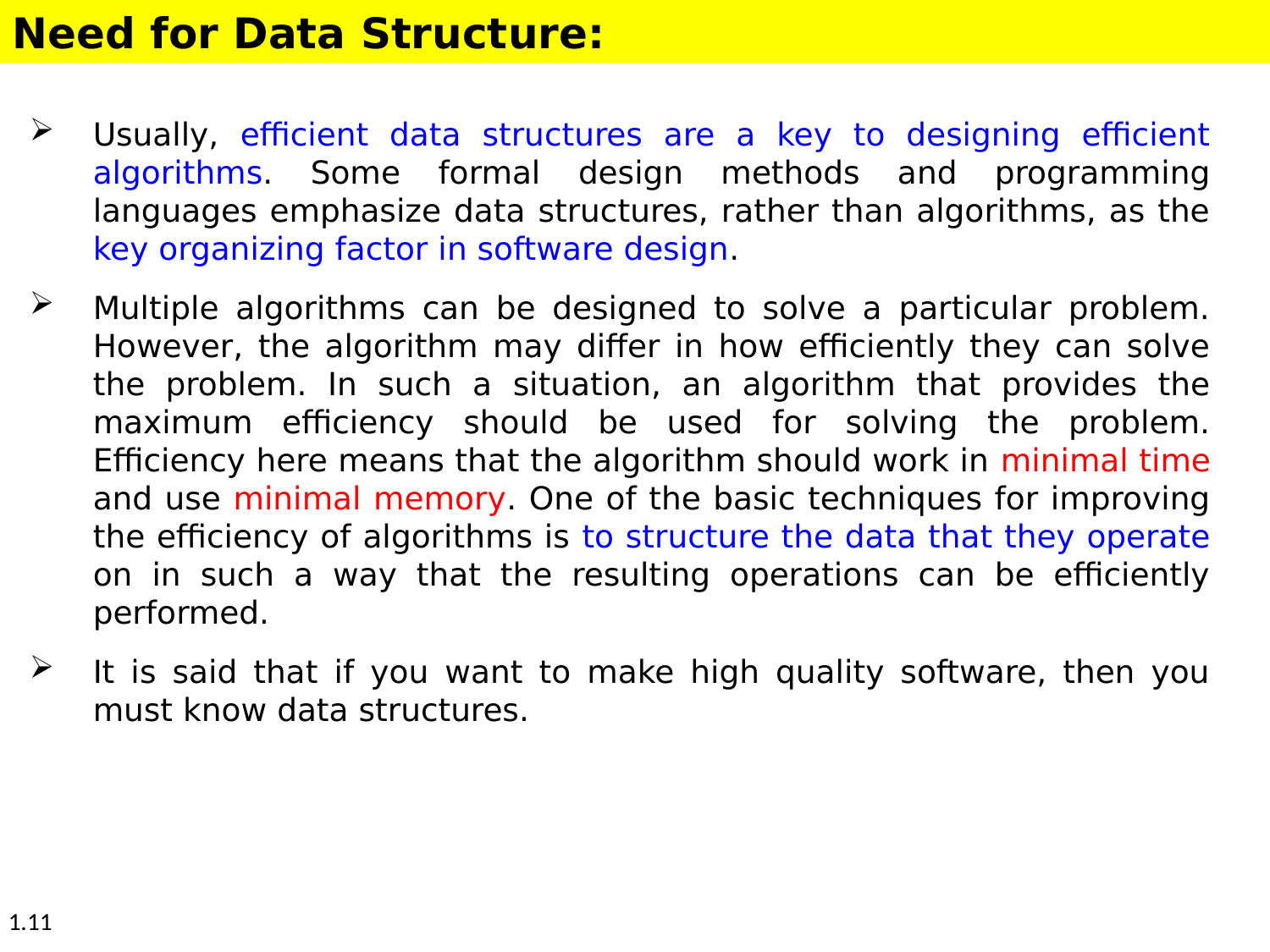

Need for Data Structure:
Usually, efficient data structures are a key to designing efficient algorithms. Some formal design methods and programming languages emphasize data structures, rather than algorithms, as the key organizing factor in software design.
Multiple algorithms can be designed to solve a particular problem. However, the algorithm may differ in how efficiently they can solve the problem. In such a situation, an algorithm that provides the maximum efficiency should be used for solving the problem. Efficiency here means that the algorithm should work in minimal time and use minimal memory. One of the basic techniques for improving the efficiency of algorithms is to structure the data that they operate on in such a way that the resulting operations can be efficiently performed.
It is said that if you want to make high quality software, then you must know data structures.

1.11